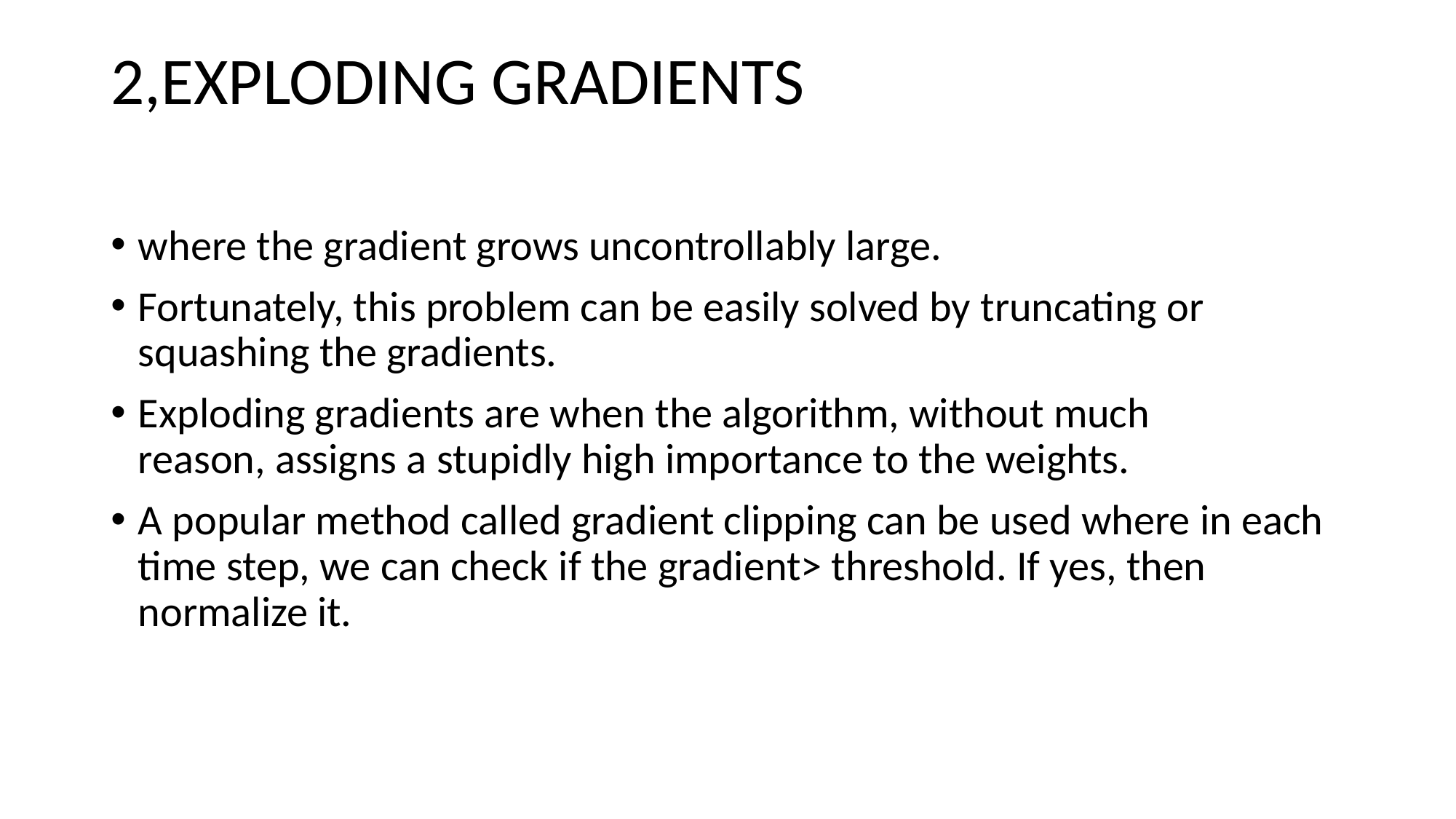

# 2,EXPLODING GRADIENTS
where the gradient grows uncontrollably large.
Fortunately, this problem can be easily solved by truncating or squashing the gradients.
Exploding gradients are when the algorithm, without much reason, assigns a stupidly high importance to the weights.
A popular method called gradient clipping can be used where in each time step, we can check if the gradient> threshold. If yes, then normalize it.